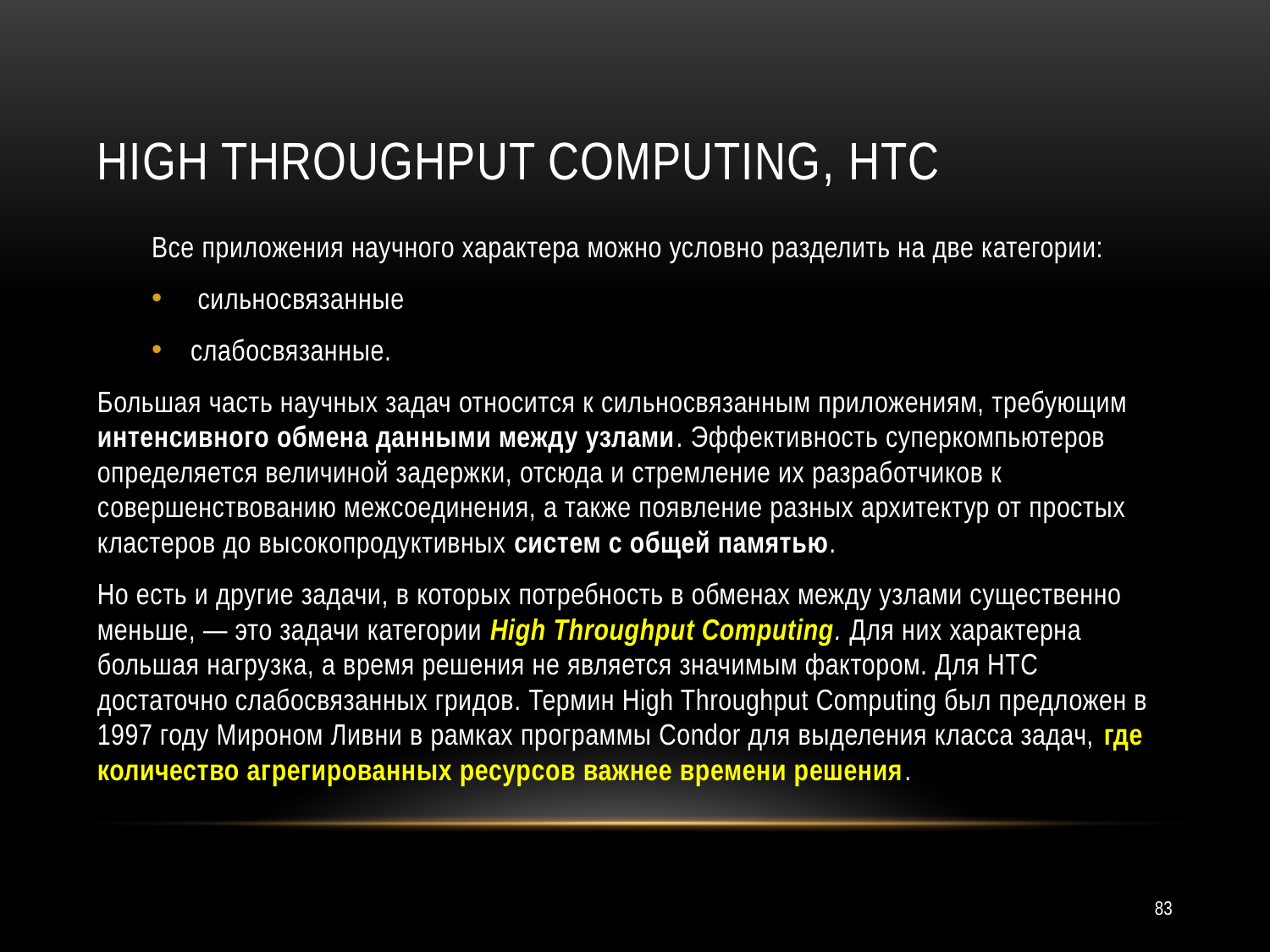

# High Throughput Computing, HTC
Все приложения научного характера можно условно разделить на две категории:
 сильносвязанные
слабосвязанные.
Большая часть научных задач относится к сильносвязанным приложениям, требующим интенсивного обмена данными между узлами. Эффективность суперкомпьютеров определяется величиной задержки, отсюда и стремление их разработчиков к совершенствованию межсоединения, а также появление разных архитектур от простых кластеров до высокопродуктивных систем с общей памятью.
Но есть и другие задачи, в которых потребность в обменах между узлами существенно меньше, — это задачи категории High Throughput Computing. Для них характерна большая нагрузка, а время решения не является значимым фактором. Для HTC достаточно слабосвязанных гридов. Термин High Throughput Computing был предложен в 1997 году Мироном Ливни в рамках программы Condor для выделения класса задач, где количество агрегированных ресурсов важнее времени решения.
83